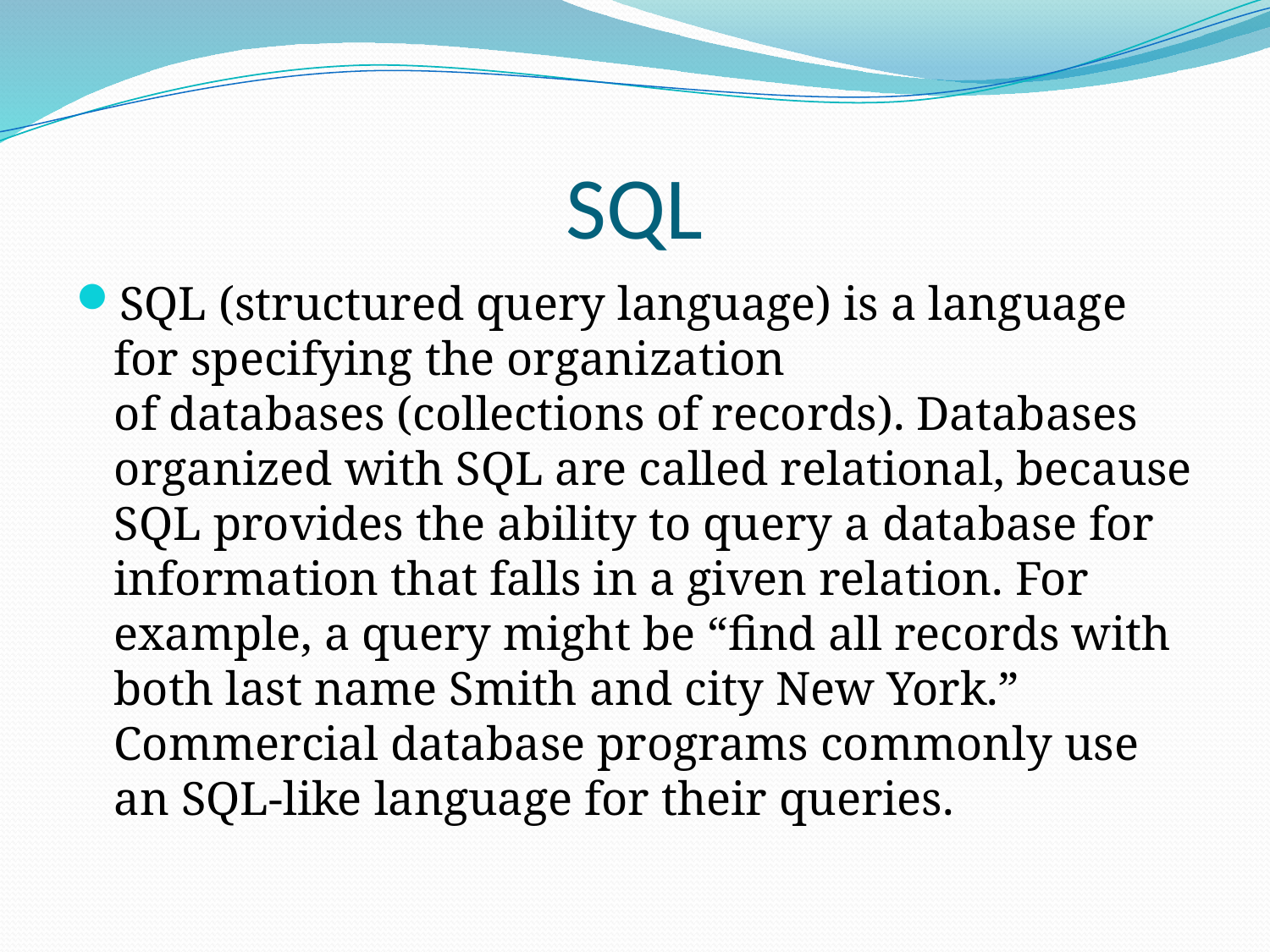

# SQL
SQL (structured query language) is a language for specifying the organization of databases (collections of records). Databases organized with SQL are called relational, because SQL provides the ability to query a database for information that falls in a given relation. For example, a query might be “find all records with both last name Smith and city New York.” Commercial database programs commonly use an SQL-like language for their queries.